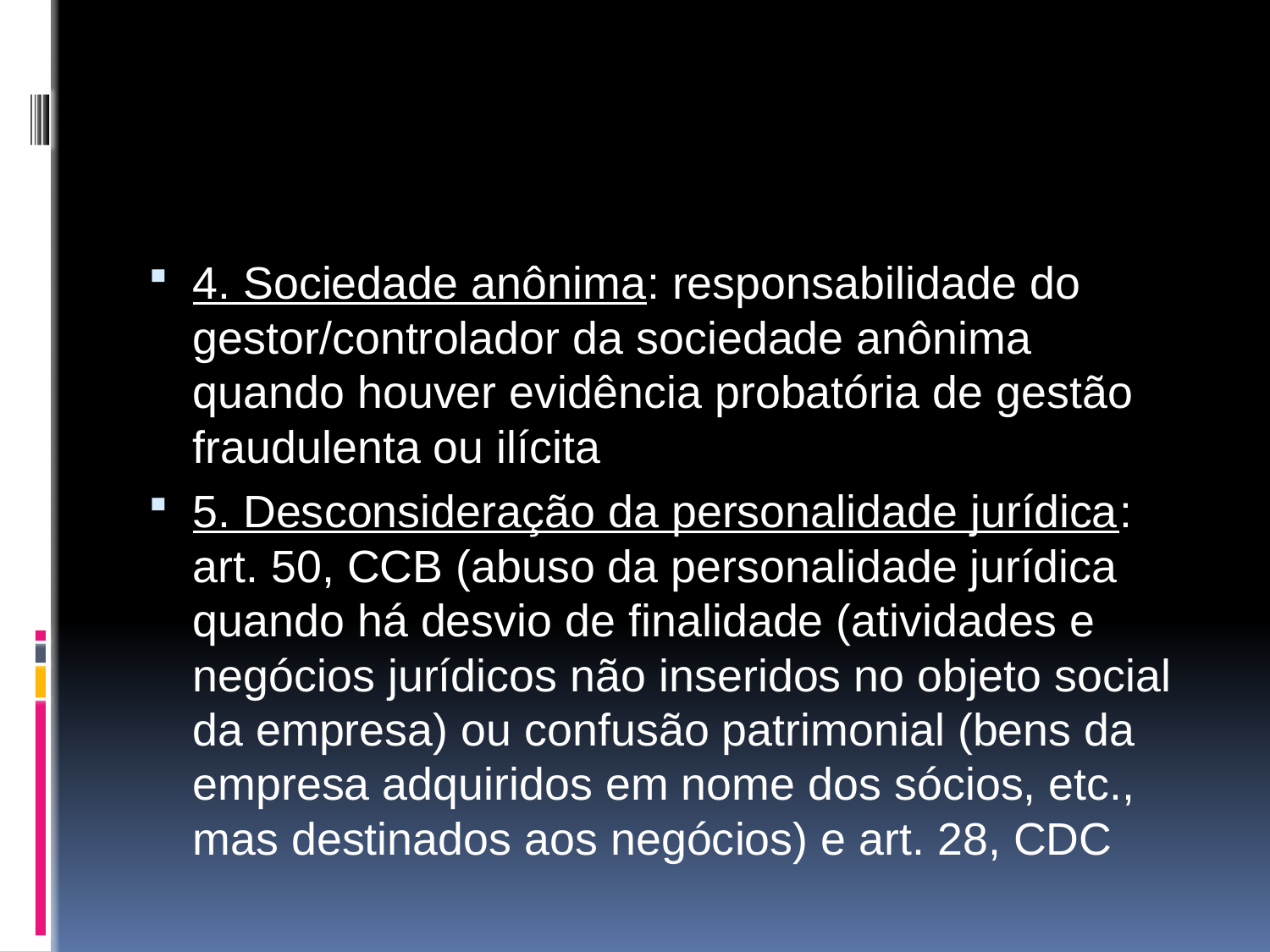

#
4. Sociedade anônima: responsabilidade do gestor/controlador da sociedade anônima quando houver evidência probatória de gestão fraudulenta ou ilícita
5. Desconsideração da personalidade jurídica: art. 50, CCB (abuso da personalidade jurídica quando há desvio de finalidade (atividades e negócios jurídicos não inseridos no objeto social da empresa) ou confusão patrimonial (bens da empresa adquiridos em nome dos sócios, etc., mas destinados aos negócios) e art. 28, CDC